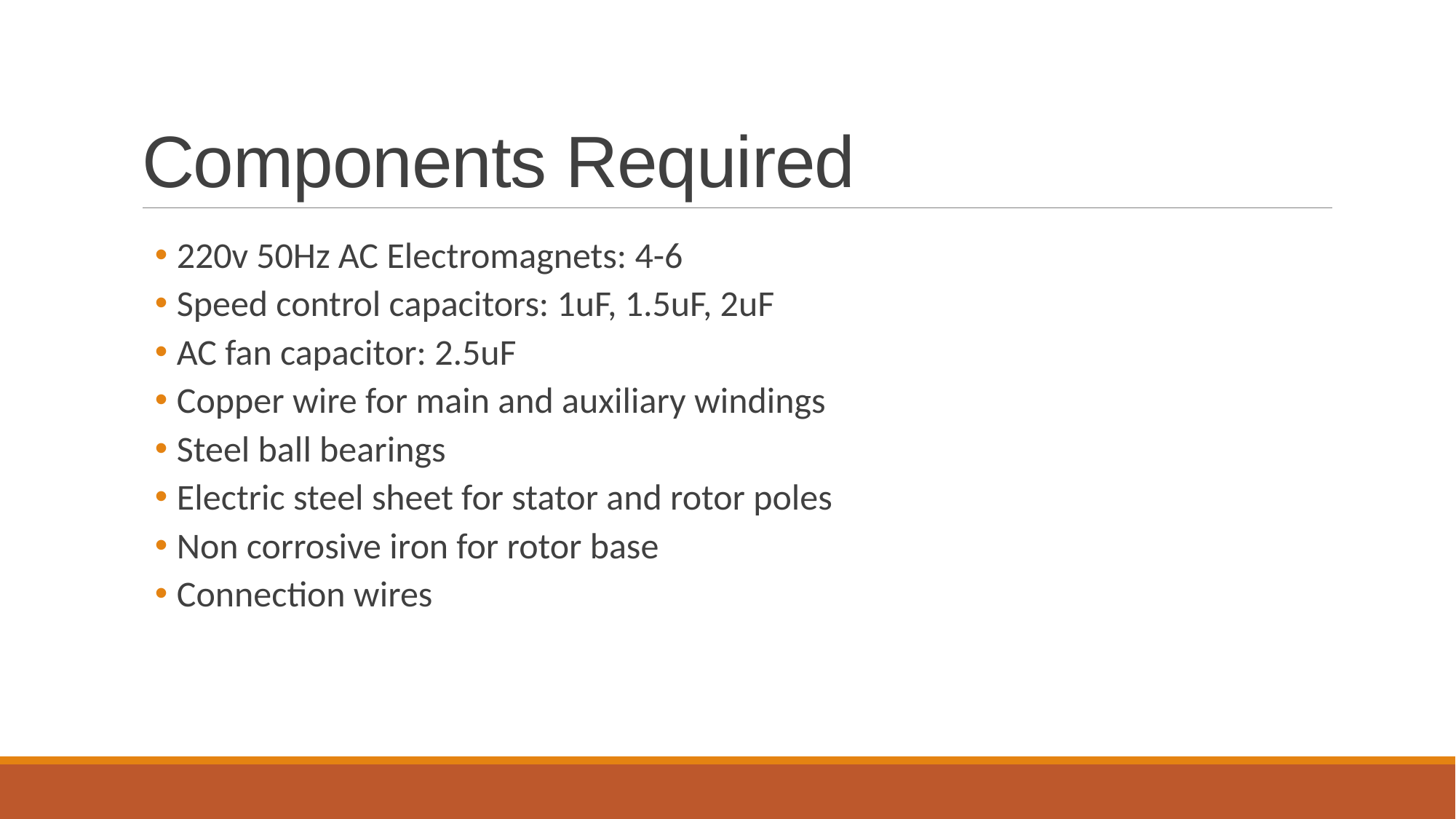

# Components Required
220v 50Hz AC Electromagnets: 4-6
Speed control capacitors: 1uF, 1.5uF, 2uF
AC fan capacitor: 2.5uF
Copper wire for main and auxiliary windings
Steel ball bearings
Electric steel sheet for stator and rotor poles
Non corrosive iron for rotor base
Connection wires